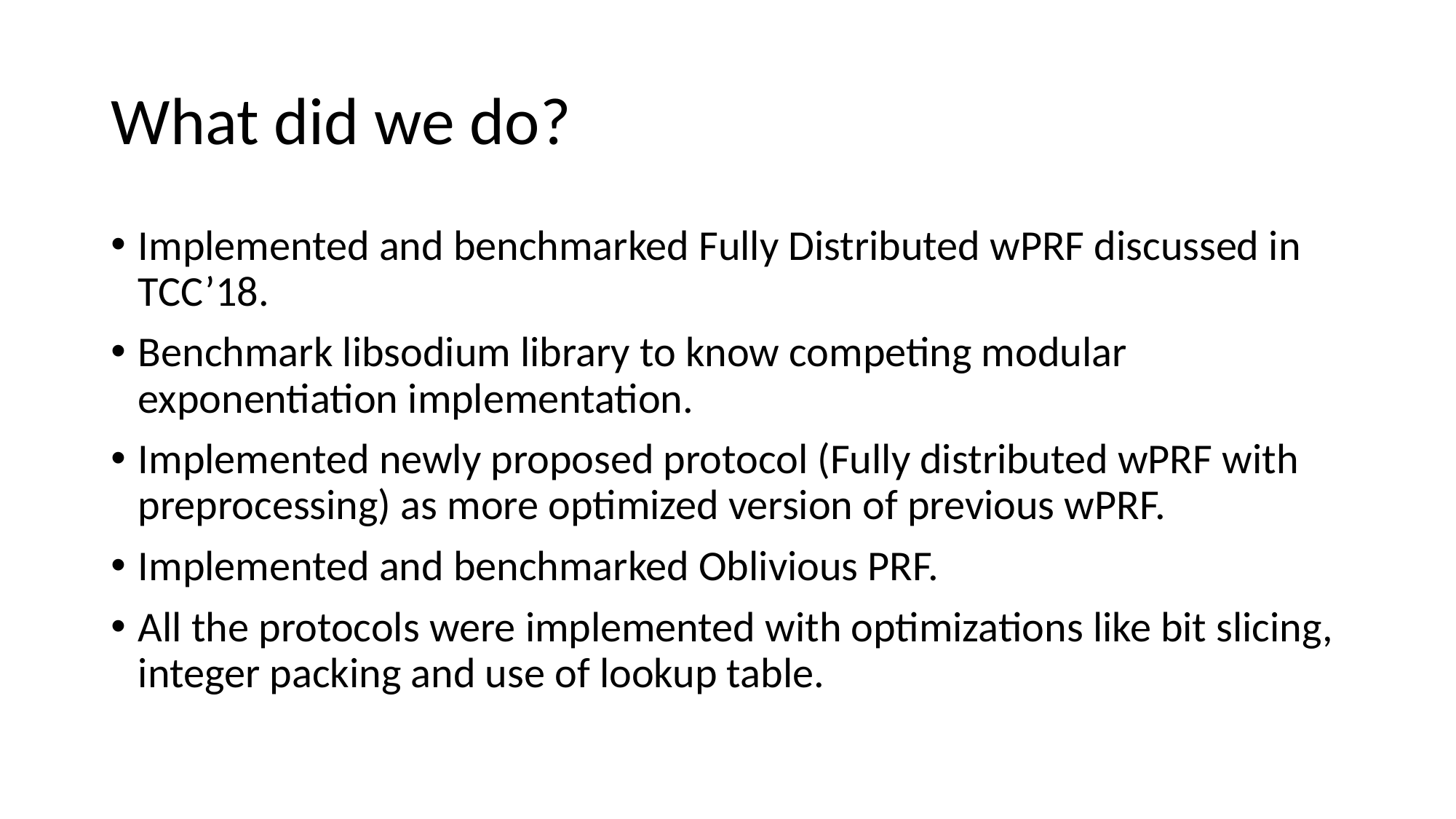

# What did we do?
Implemented and benchmarked Fully Distributed wPRF discussed in TCC’18.
Benchmark libsodium library to know competing modular exponentiation implementation.
Implemented newly proposed protocol (Fully distributed wPRF with preprocessing) as more optimized version of previous wPRF.
Implemented and benchmarked Oblivious PRF.
All the protocols were implemented with optimizations like bit slicing, integer packing and use of lookup table.